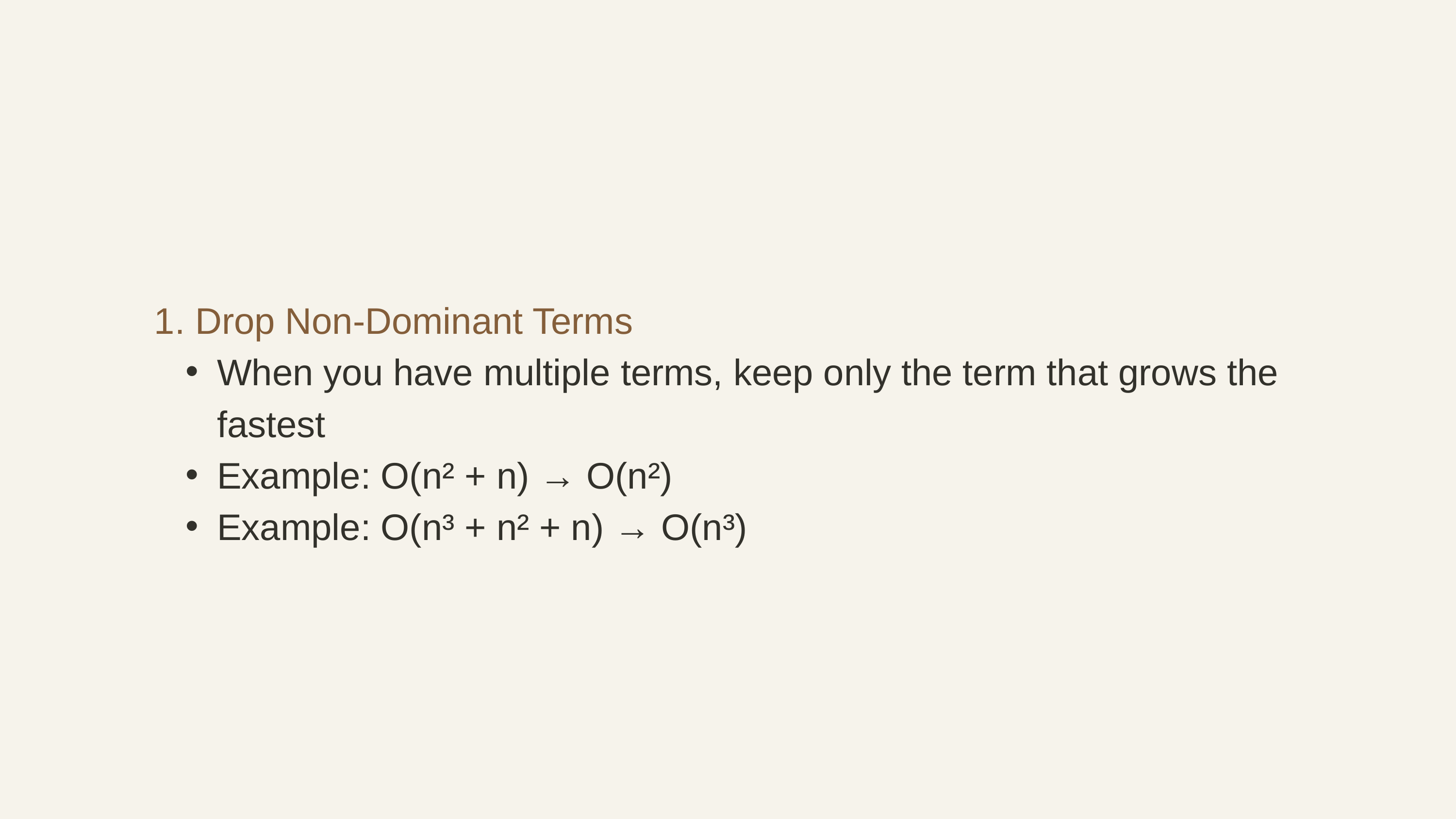

1. Drop Non-Dominant Terms
When you have multiple terms, keep only the term that grows the fastest
Example: O(n² + n) → O(n²)
Example: O(n³ + n² + n) → O(n³)